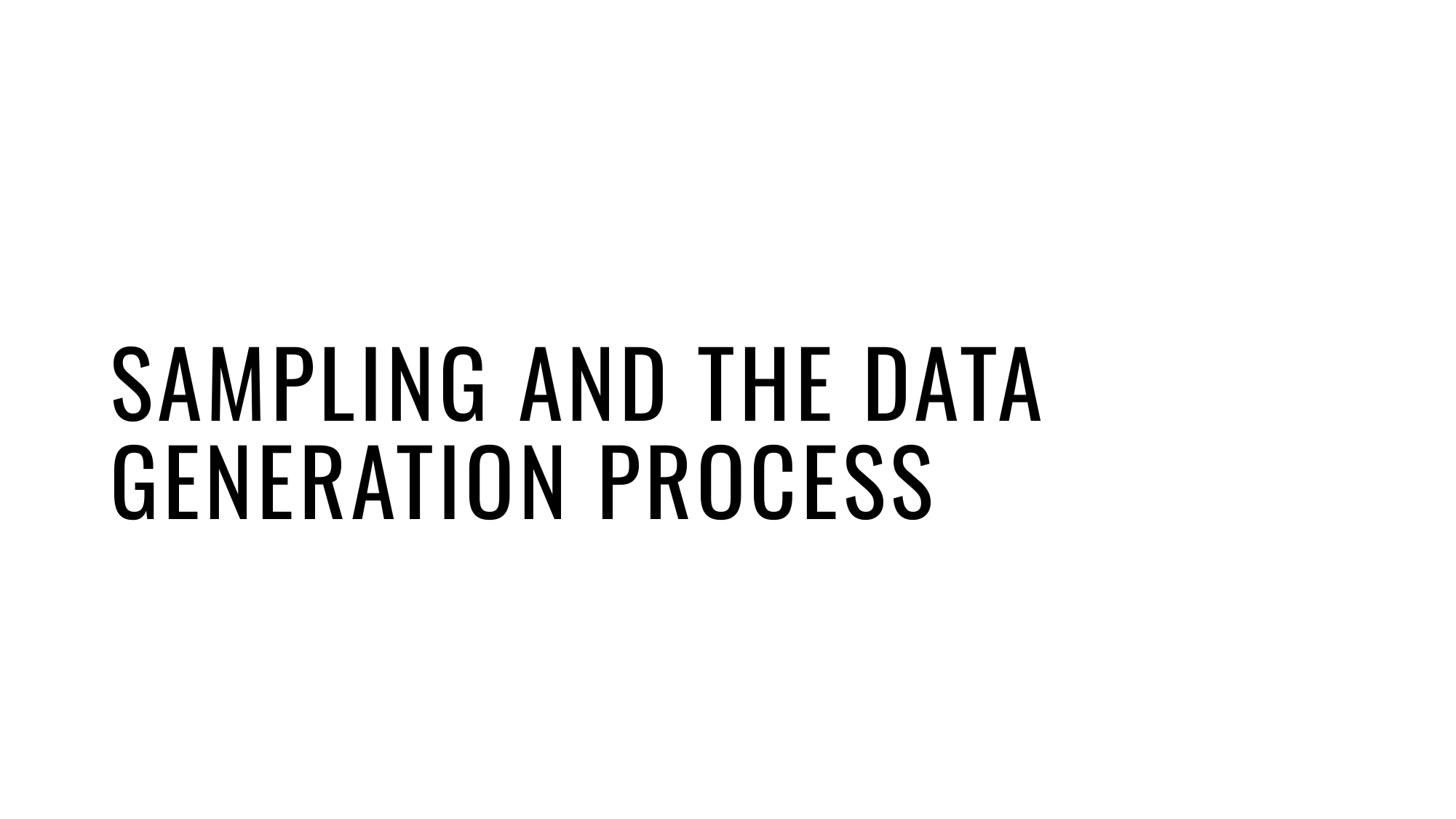

# SAMPLING AND THE DATA GENERATION PROCESS